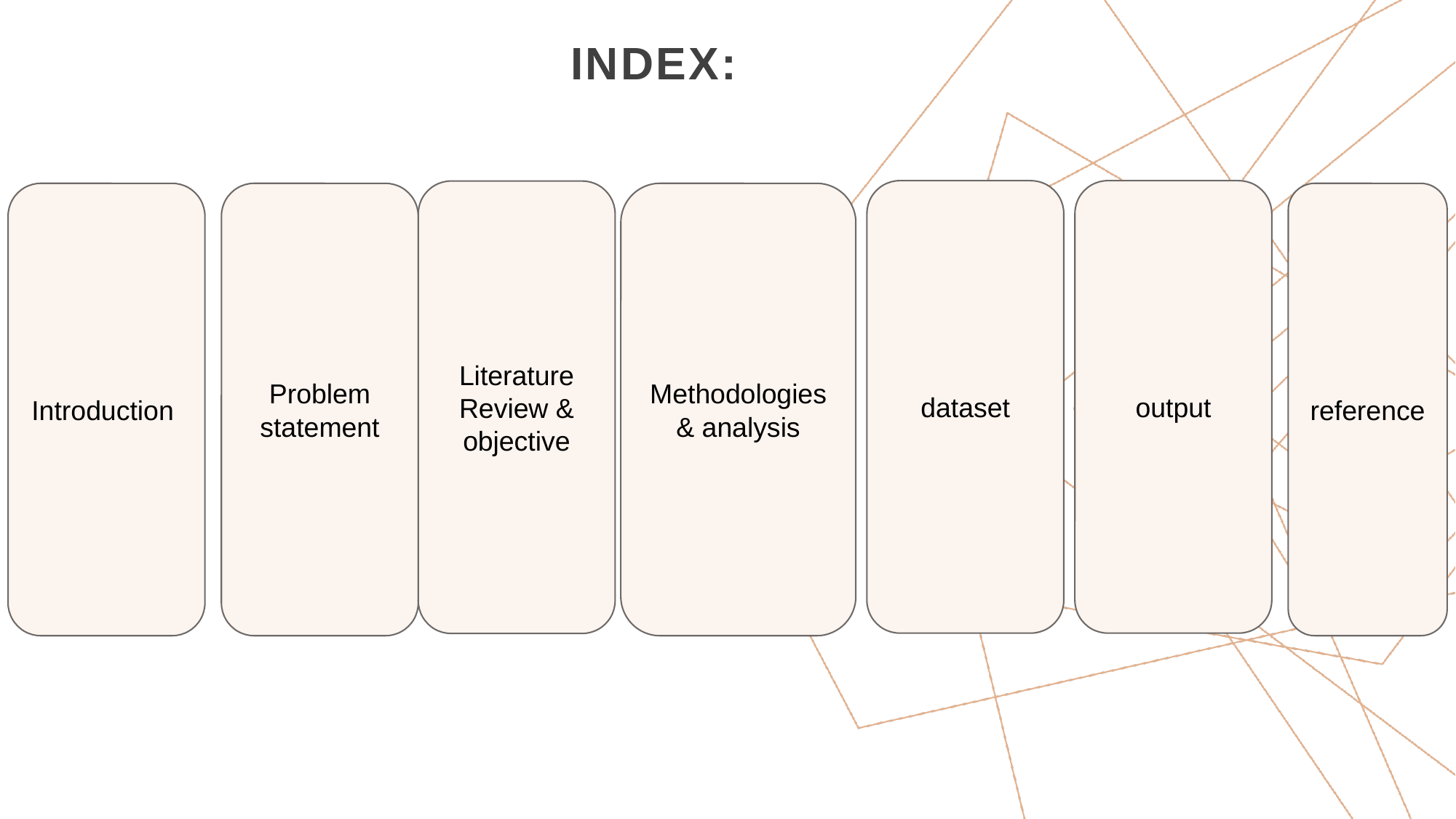

# Index:
dataset
output
Literature Review & objective
Introduction
Problem statement
Methodologies & analysis
reference